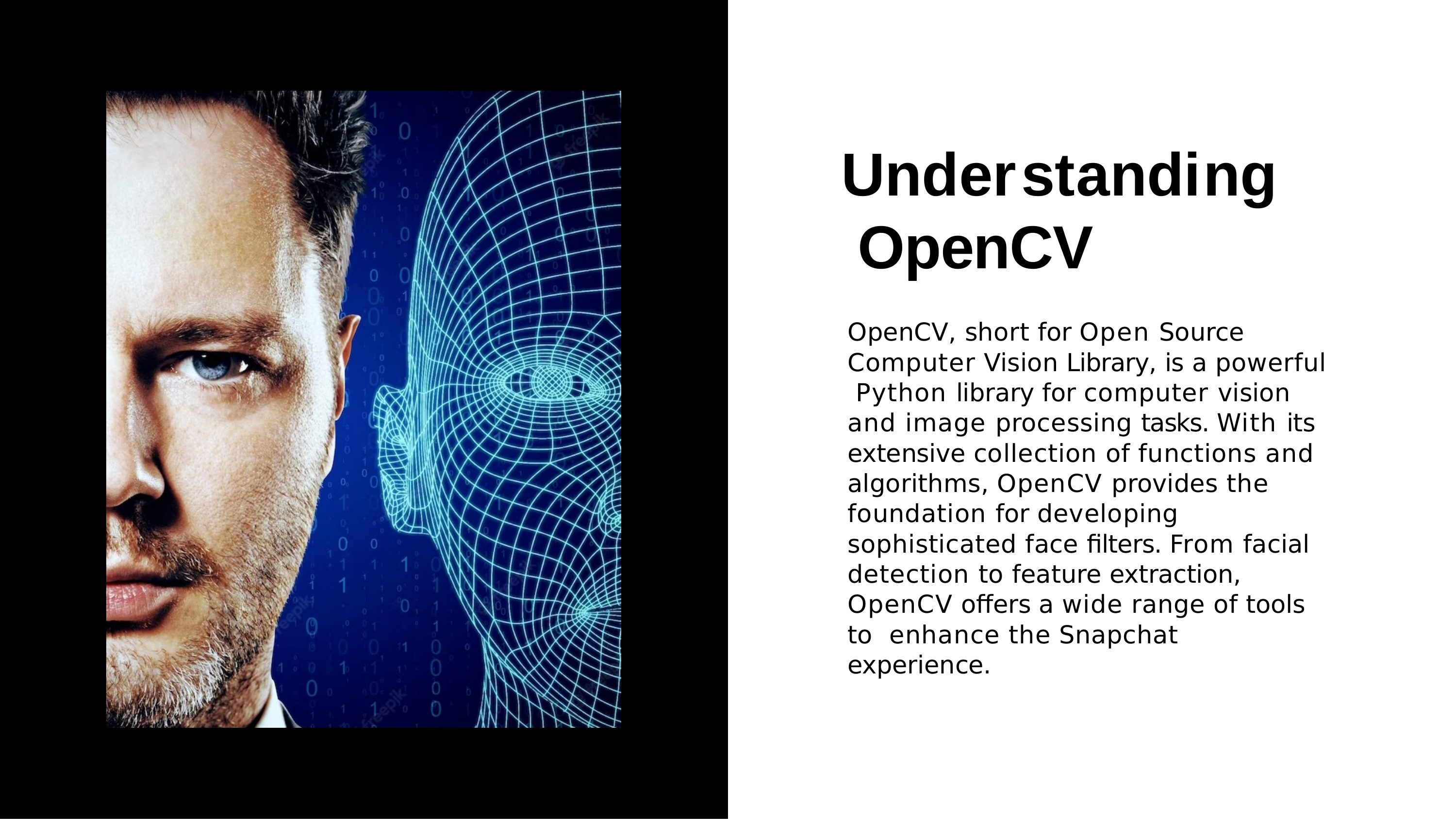

# Understanding  OpenCV
OpenCV, short for Open Source  Computer Vision Library, is a powerful  Python library for computer vision  and image processing tasks. With its  extensive collection of functions and  algorithms, OpenCV provides the  foundation for developing  sophisticated face ﬁlters. From facial  detection to feature extraction,  OpenCV offers a wide range of tools to  enhance the Snapchat experience.